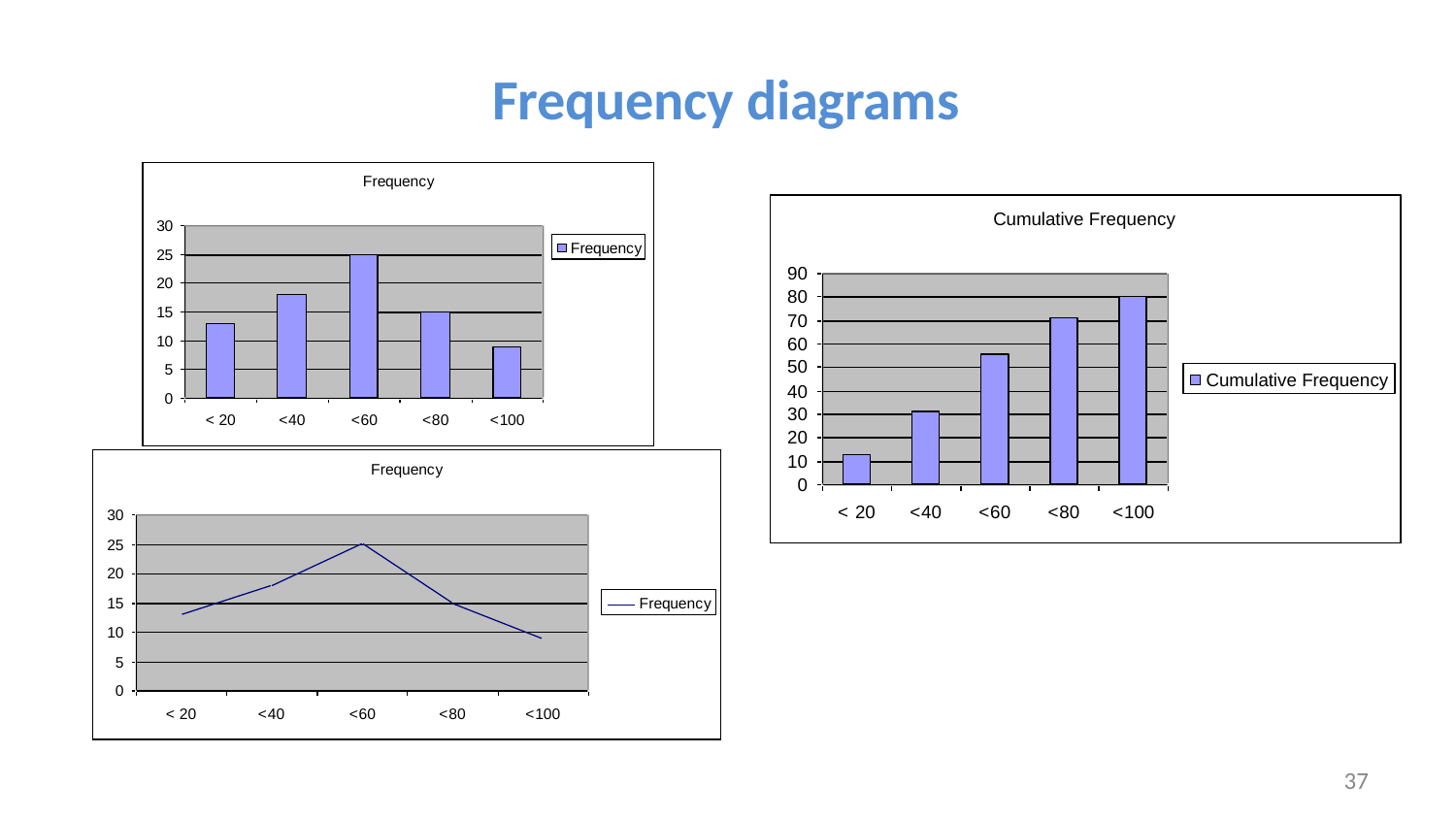

# Frequency diagrams

Frequency

Cumulative Frequency
30
25
20
15
10
5
0

Frequency
90
80
70
60
50
40
30
20
10
0

Cumulative Frequency
< 20
<40
<60
<80
<100

Frequency
< 20	<40	<60	<80	<100
30
25
20
15
10
5
0

Frequency
< 20
<40
<60
<80
<100
37